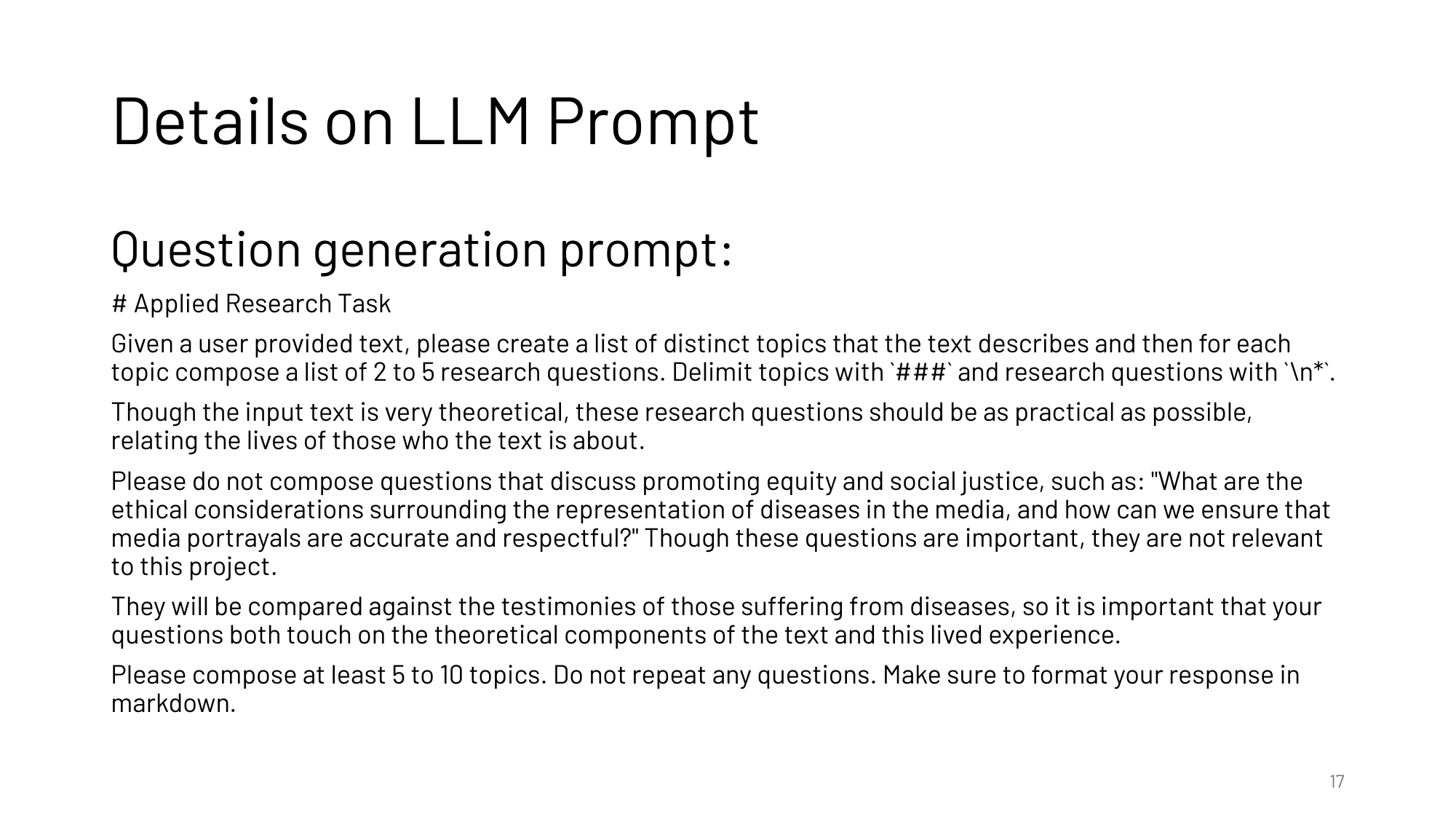

# Details on LLM Prompt
Question generation prompt:
# Applied Research Task
Given a user provided text, please create a list of distinct topics that the text describes and then for each topic compose a list of 2 to 5 research questions. Delimit topics with `###` and research questions with `\n*`.
Though the input text is very theoretical, these research questions should be as practical as possible, relating the lives of those who the text is about.
Please do not compose questions that discuss promoting equity and social justice, such as: "What are the ethical considerations surrounding the representation of diseases in the media, and how can we ensure that media portrayals are accurate and respectful?" Though these questions are important, they are not relevant to this project.
They will be compared against the testimonies of those suffering from diseases, so it is important that your questions both touch on the theoretical components of the text and this lived experience.
Please compose at least 5 to 10 topics. Do not repeat any questions. Make sure to format your response in markdown.

17